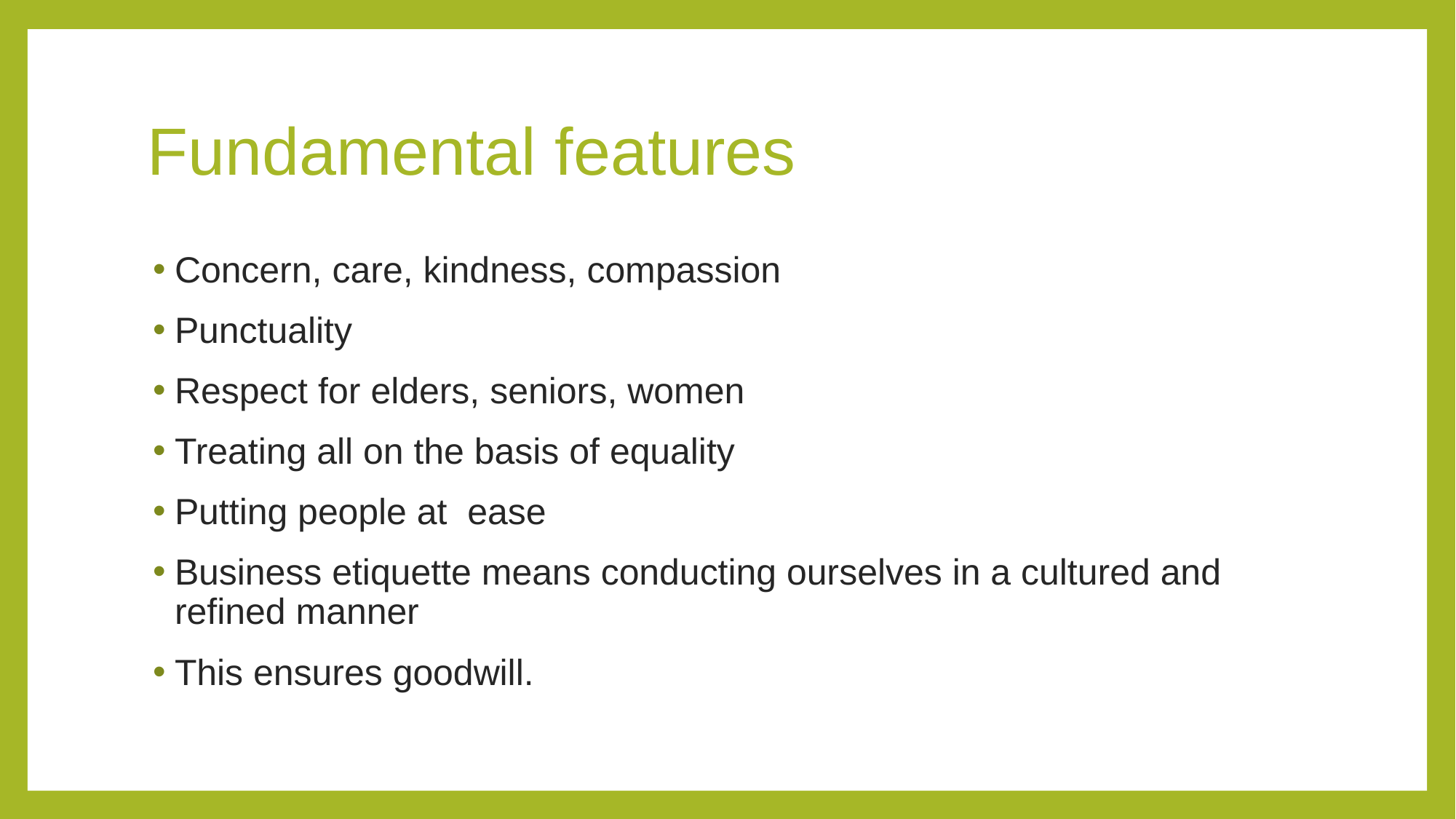

# Fundamental features
Concern, care, kindness, compassion
Punctuality
Respect for elders, seniors, women
Treating all on the basis of equality
Putting people at  ease
Business etiquette means conducting ourselves in a cultured and refined manner
This ensures goodwill.